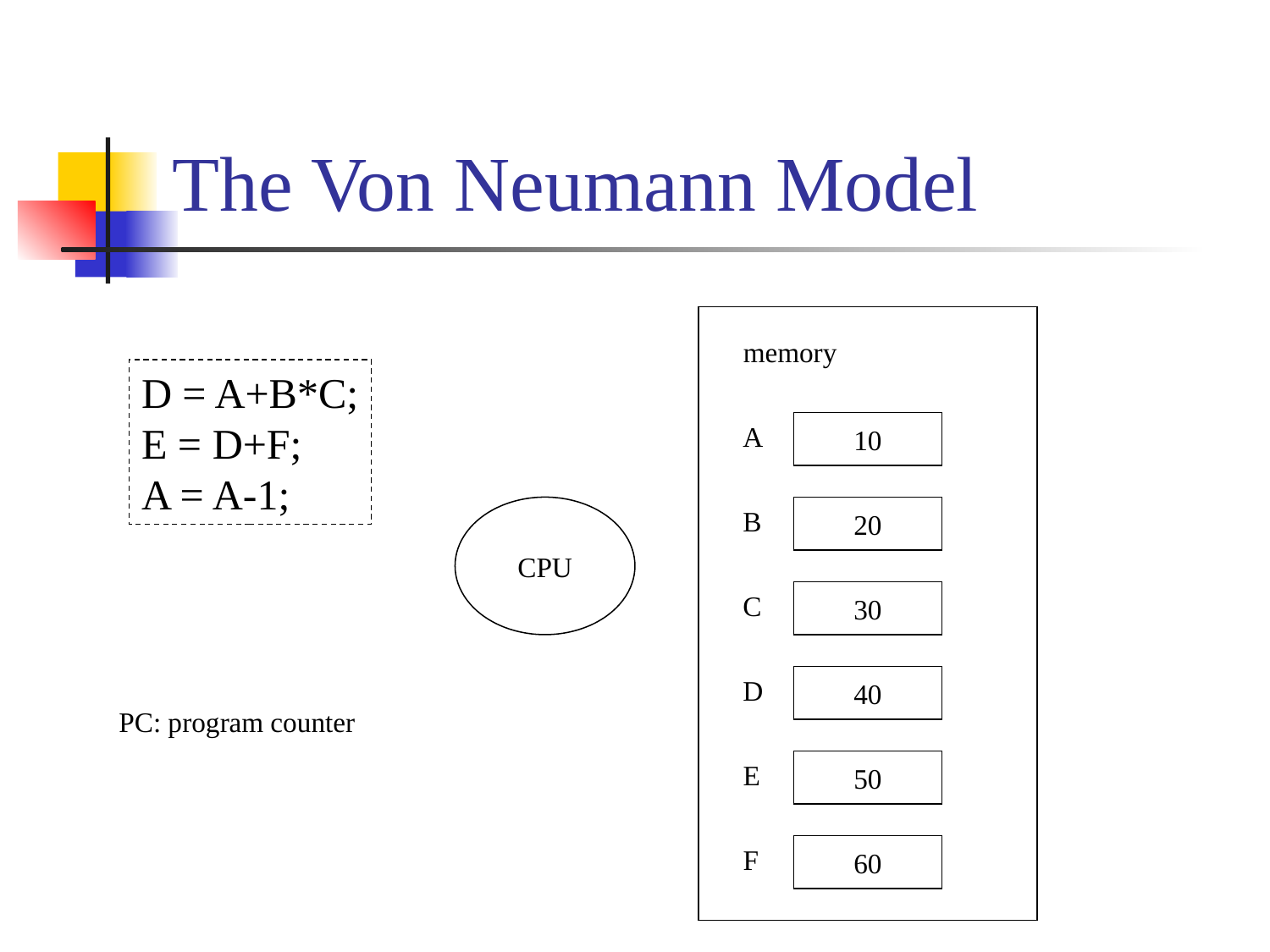

# The Von Neumann Model

memory
A
10
B
20
C
30
D
40
E
50
F
60
D = A+B*C;
E = D+F;
A = A-1;
CPU
PC: program counter